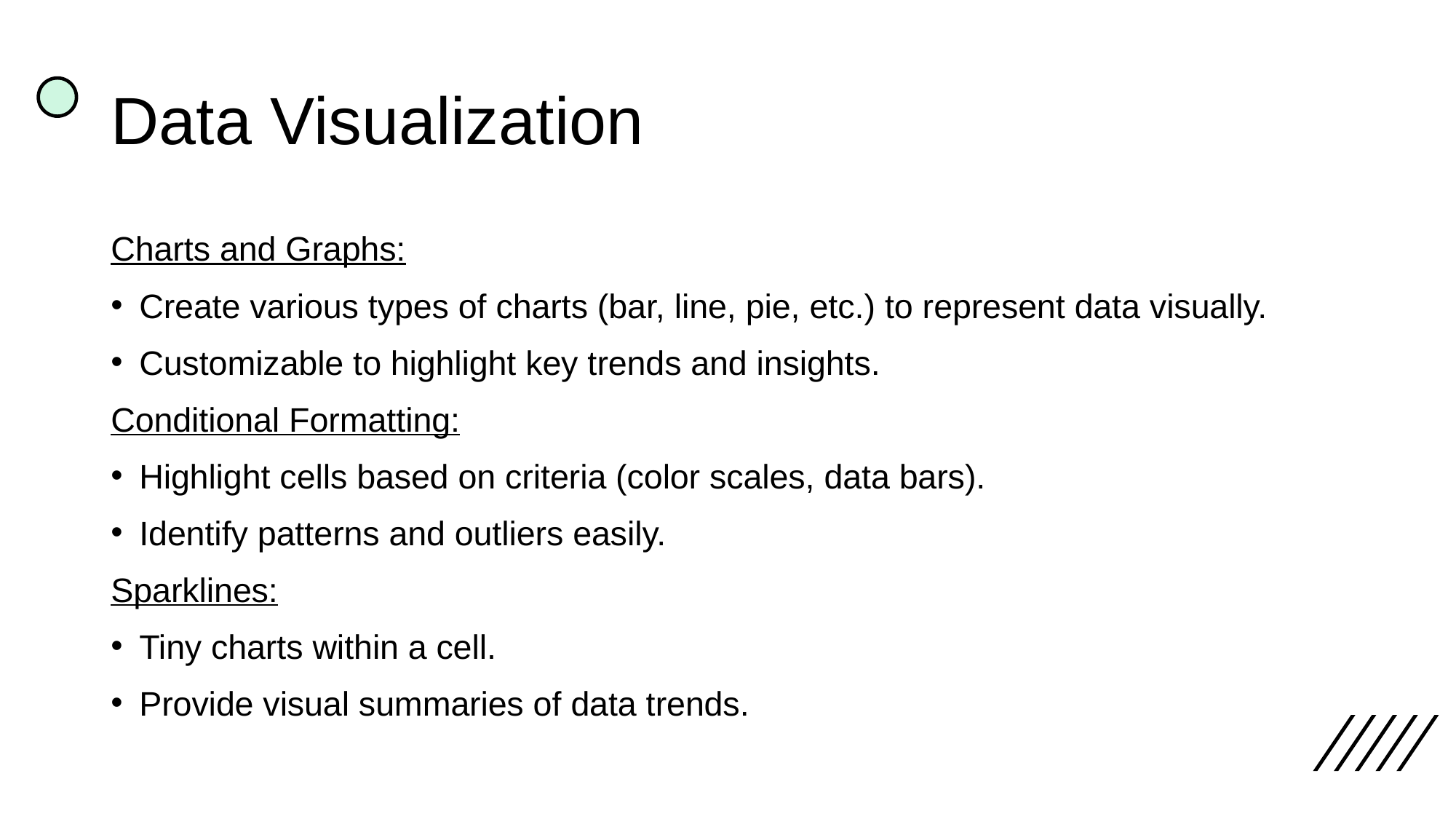

# Data Visualization
Charts and Graphs:
Create various types of charts (bar, line, pie, etc.) to represent data visually.
Customizable to highlight key trends and insights.
Conditional Formatting:
Highlight cells based on criteria (color scales, data bars).
Identify patterns and outliers easily.
Sparklines:
Tiny charts within a cell.
Provide visual summaries of data trends.